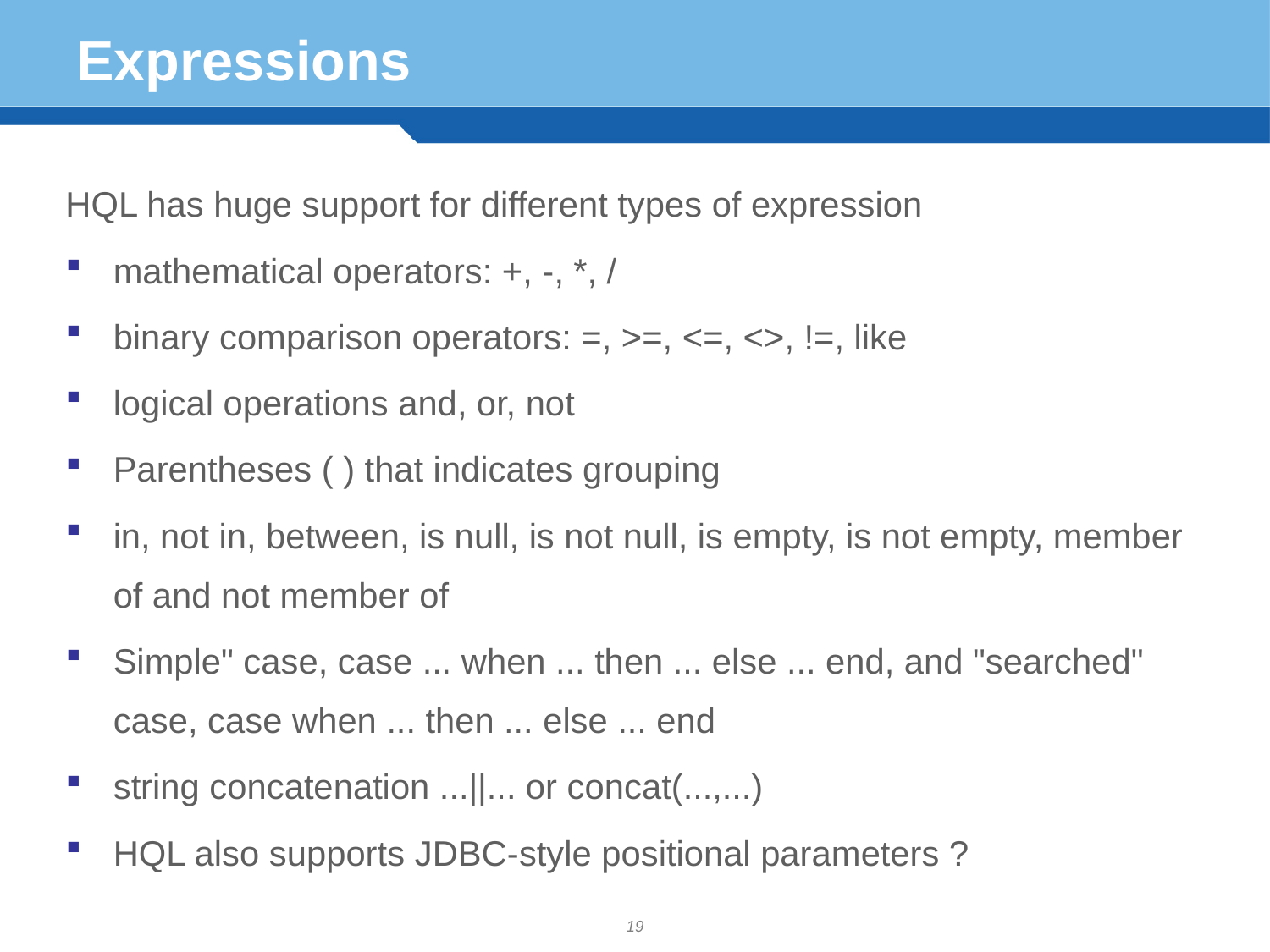

# Expressions
HQL has huge support for different types of expression
mathematical operators: +, -, *, /
binary comparison operators: =, >=, <=, <>, !=, like
logical operations and, or, not
Parentheses ( ) that indicates grouping
in, not in, between, is null, is not null, is empty, is not empty, member of and not member of
Simple" case, case ... when ... then ... else ... end, and "searched" case, case when ... then ... else ... end
string concatenation ...||... or concat(...,...)
HQL also supports JDBC-style positional parameters ?

19